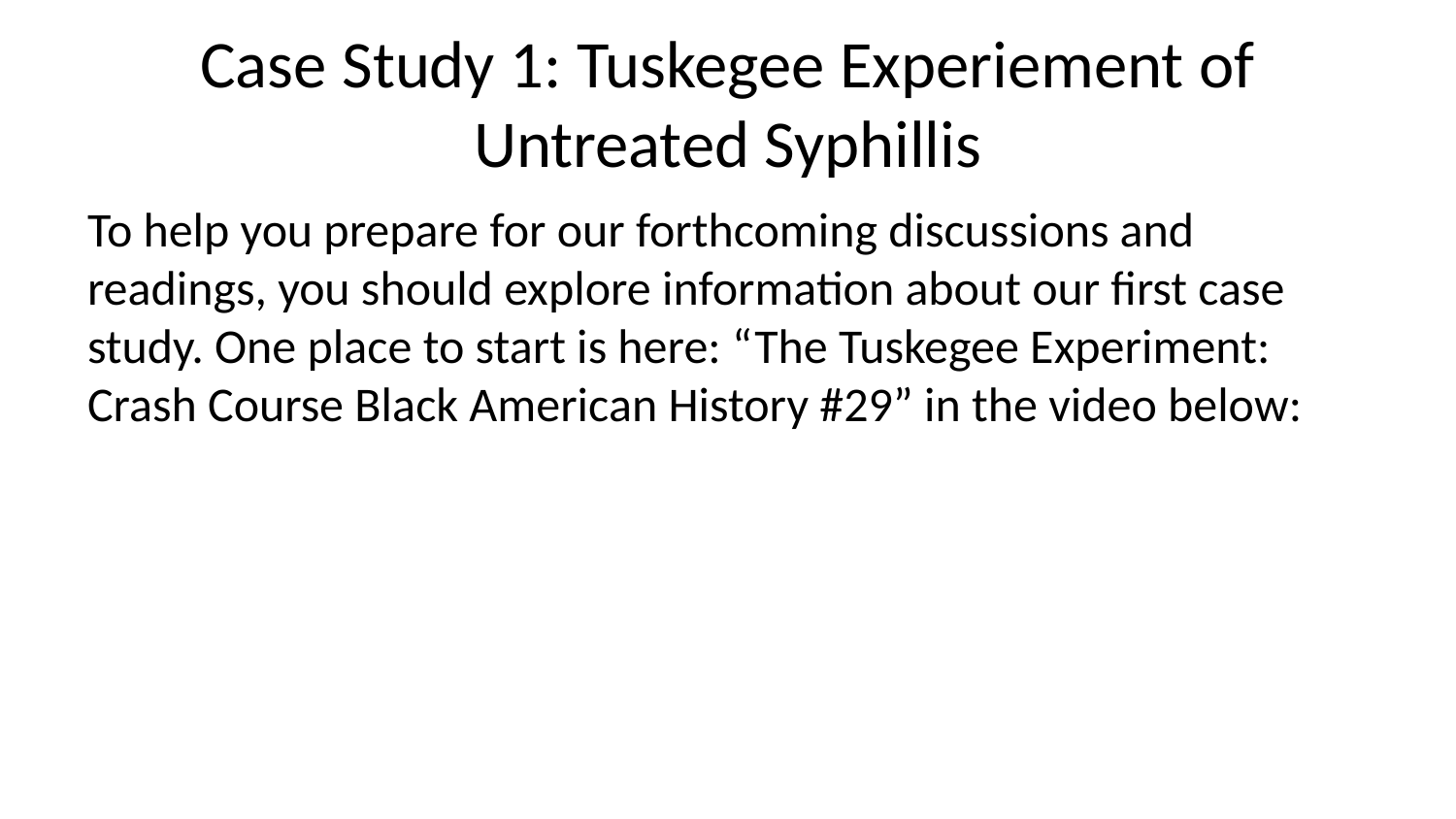

# Case Study 1: Tuskegee Experiement of Untreated Syphillis
To help you prepare for our forthcoming discussions and readings, you should explore information about our first case study. One place to start is here: “The Tuskegee Experiment: Crash Course Black American History #29” in the video below: